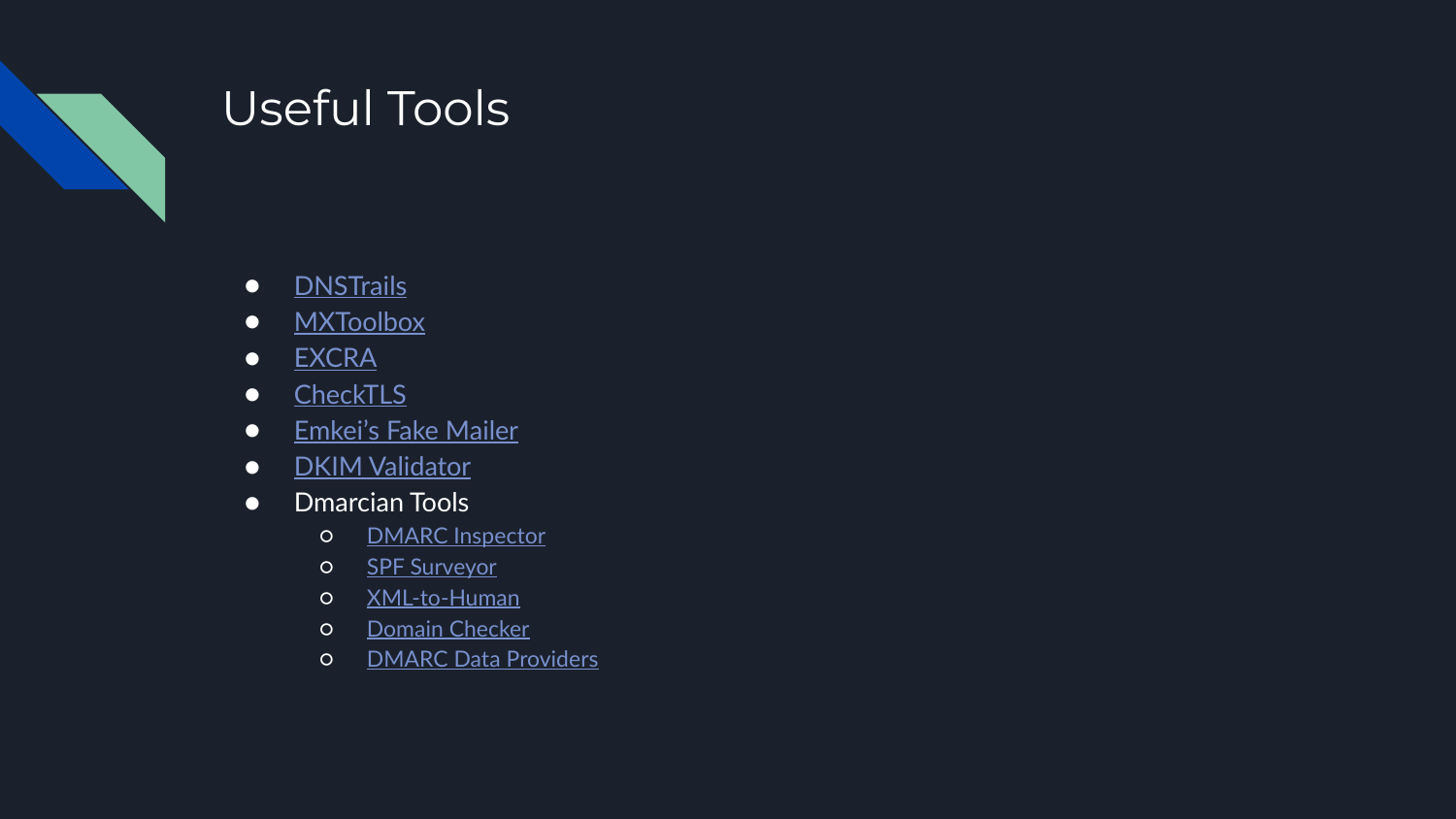

# Useful Tools
DNSTrails
MXToolbox
EXCRA
CheckTLS
Emkei’s Fake Mailer
DKIM Validator
Dmarcian Tools
DMARC Inspector
SPF Surveyor
XML-to-Human
Domain Checker
DMARC Data Providers